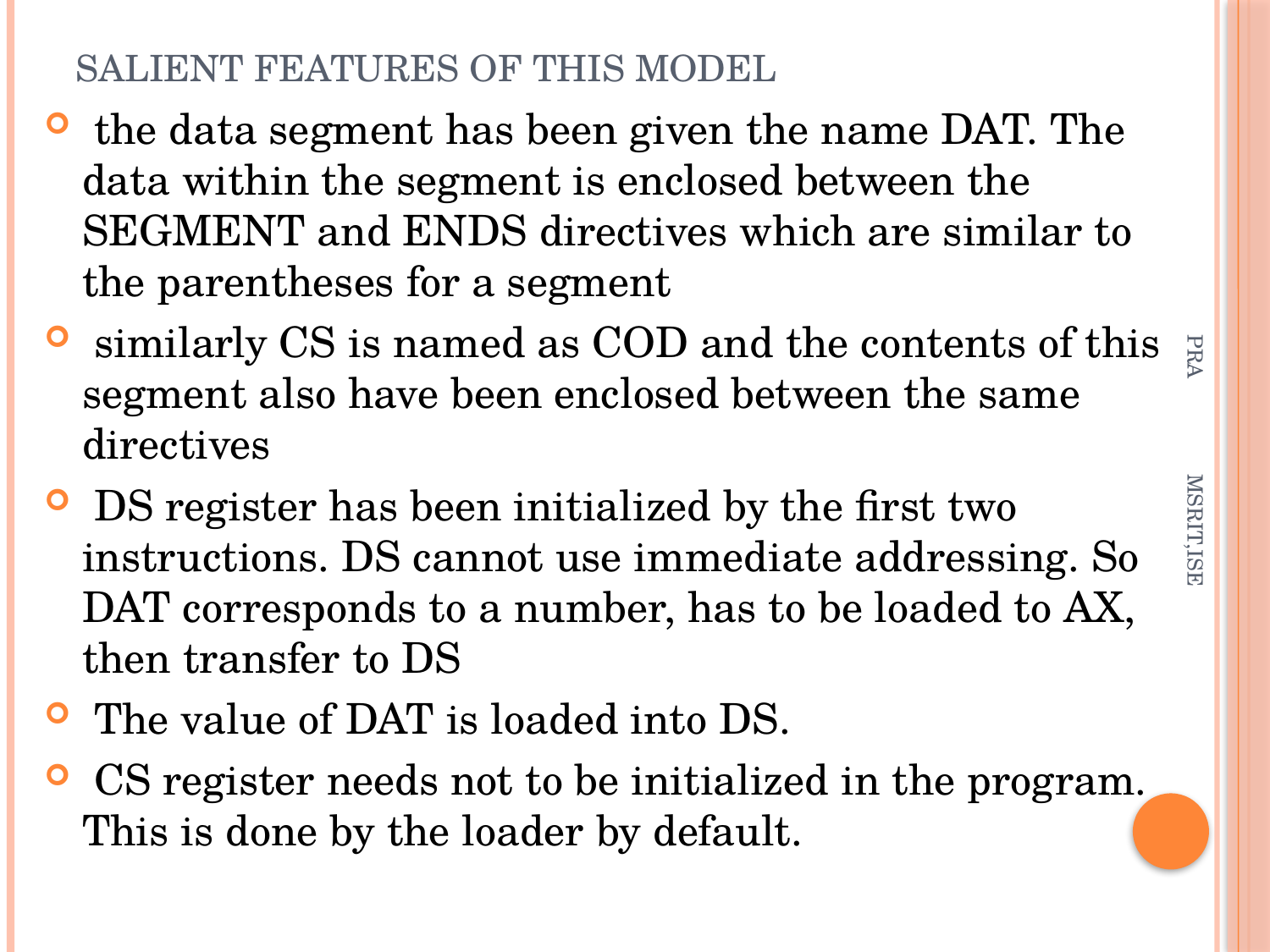

# Salient features of this model
 the data segment has been given the name DAT. The data within the segment is enclosed between the SEGMENT and ENDS directives which are similar to the parentheses for a segment
 similarly CS is named as COD and the contents of this segment also have been enclosed between the same directives
 DS register has been initialized by the first two instructions. DS cannot use immediate addressing. So DAT corresponds to a number, has to be loaded to AX, then transfer to DS
 The value of DAT is loaded into DS.
 CS register needs not to be initialized in the program. This is done by the loader by default.
PRA                MSRIT,ISE